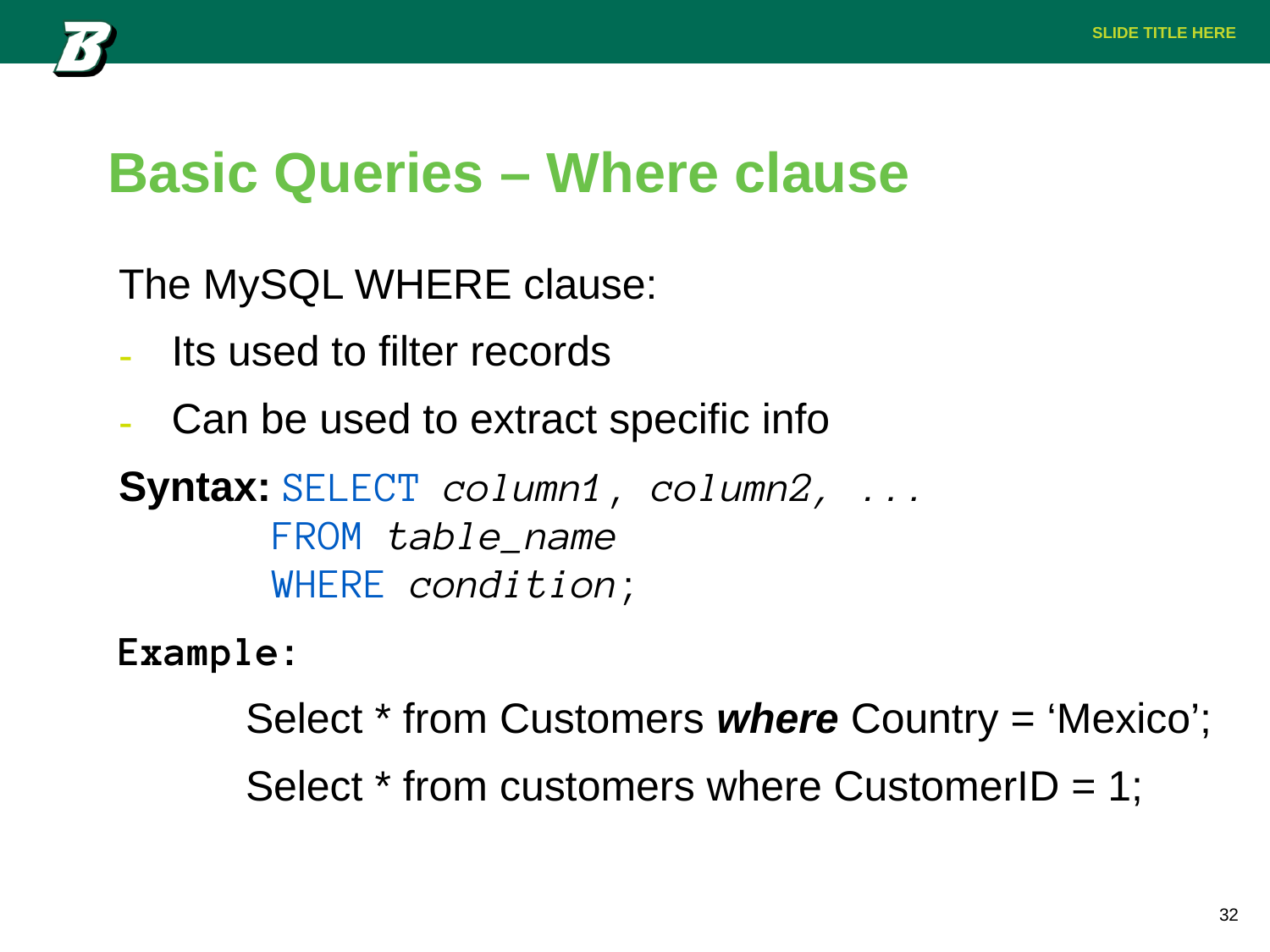

# Basic Queries – Where clause
The MySQL WHERE clause:
Its used to filter records
Can be used to extract specific info
Syntax: SELECT column1, column2, ...
             FROM table_name
             WHERE condition;
Example:
	Select * from Customers where Country = ‘Mexico’;
	Select * from customers where CustomerID = 1;